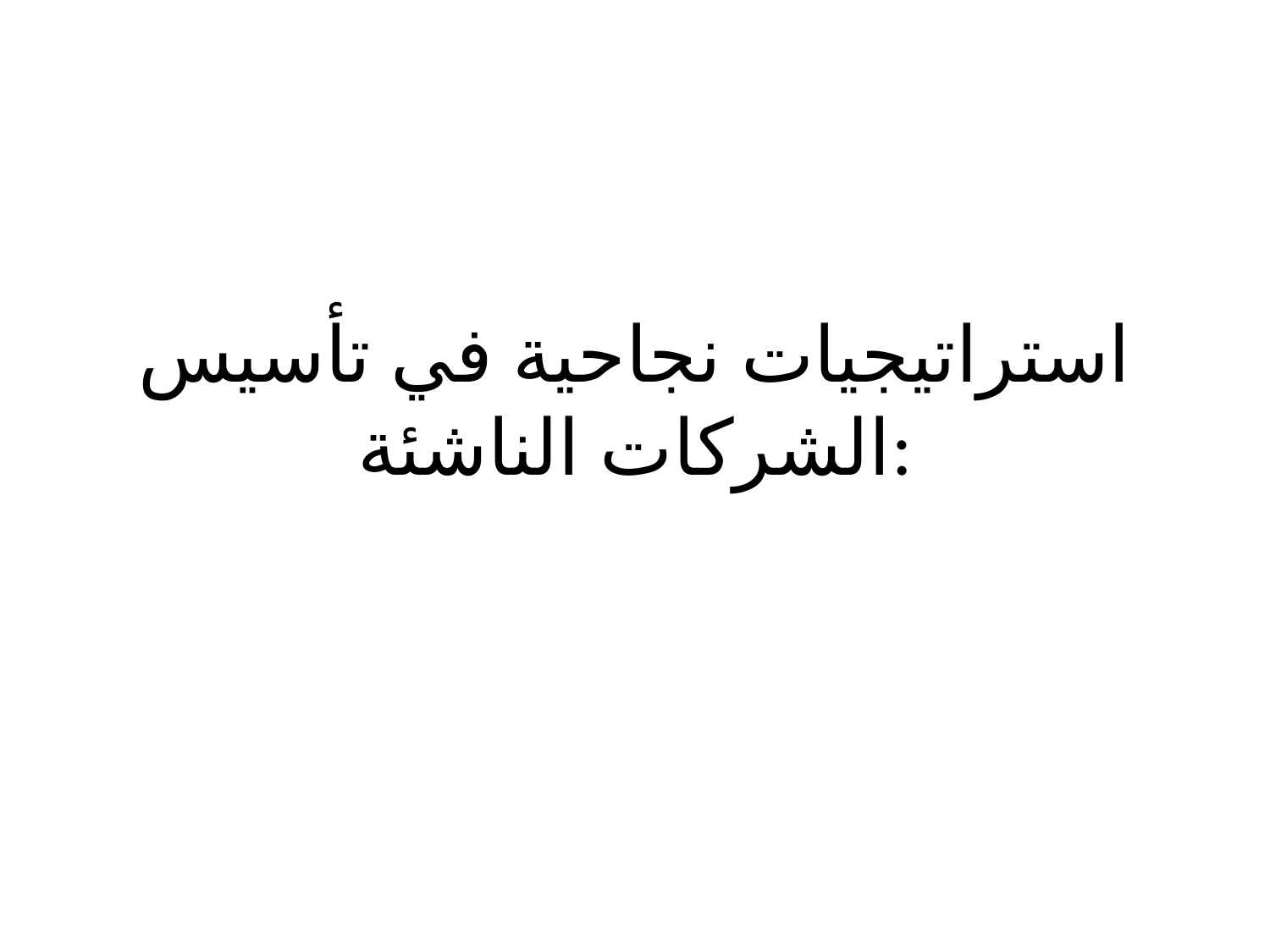

# استراتيجيات نجاحية في تأسيس الشركات الناشئة: